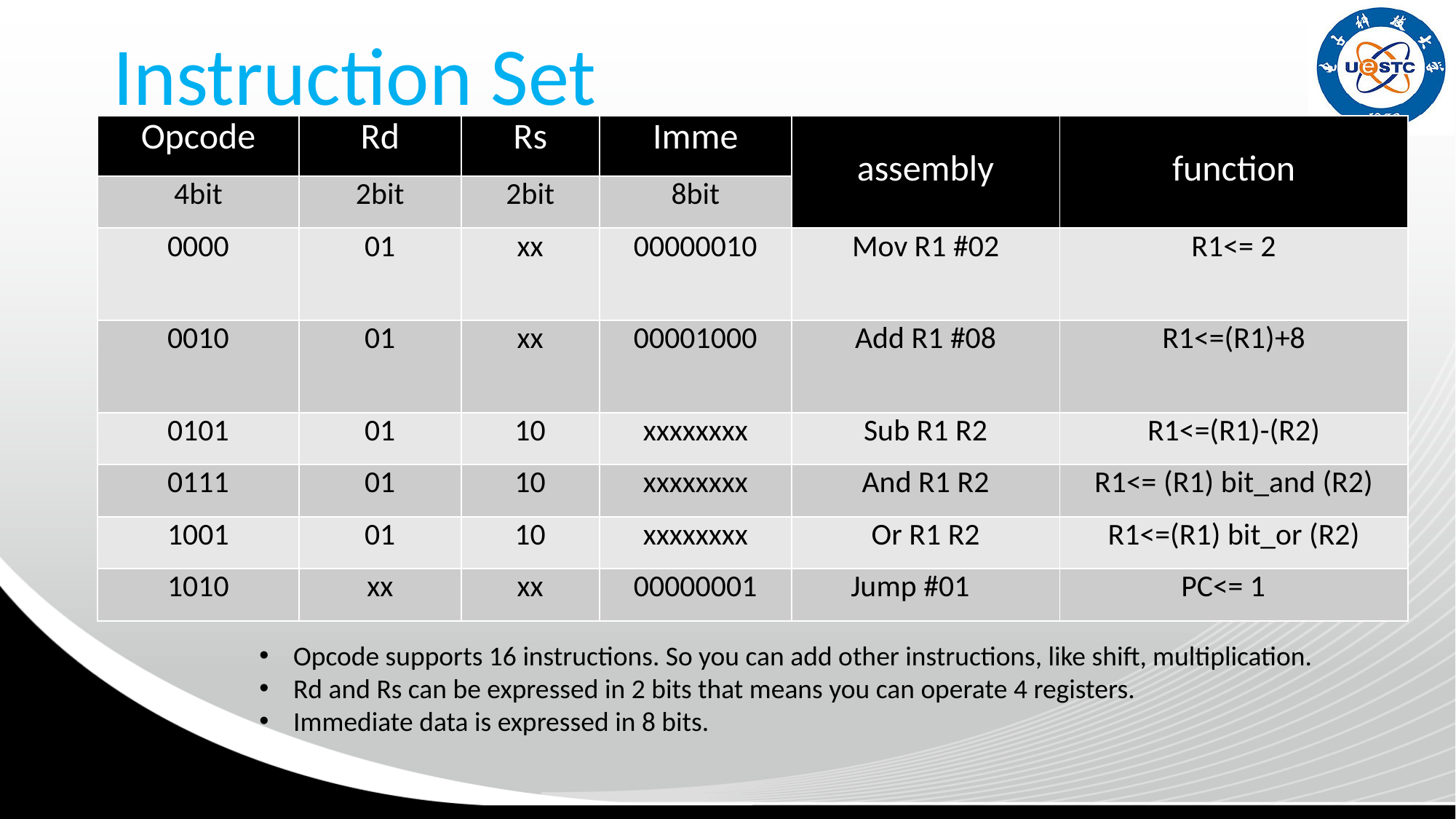

# Instruction Set
| Opcode | Rd | Rs | Imme | assembly | function |
| --- | --- | --- | --- | --- | --- |
| 4bit | 2bit | 2bit | 8bit |  |  |
| 0000 | 01 | xx | 00000010 | Mov R1 #02 | R1<= 2 |
| 0010 | 01 | xx | 00001000 | Add R1 #08 | R1<=(R1)+8 |
| 0101 | 01 | 10 | xxxxxxxx | Sub R1 R2 | R1<=(R1)-(R2) |
| 0111 | 01 | 10 | xxxxxxxx | And R1 R2 | R1<= (R1) bit\_and (R2) |
| 1001 | 01 | 10 | xxxxxxxx | Or R1 R2 | R1<=(R1) bit\_or (R2) |
| 1010 | xx | xx | 00000001 | Jump #01 | PC<= 1 |

Opcode supports 16 instructions. So you can add other instructions, like shift, multiplication.
Rd and Rs can be expressed in 2 bits that means you can operate 4 registers.
Immediate data is expressed in 8 bits.